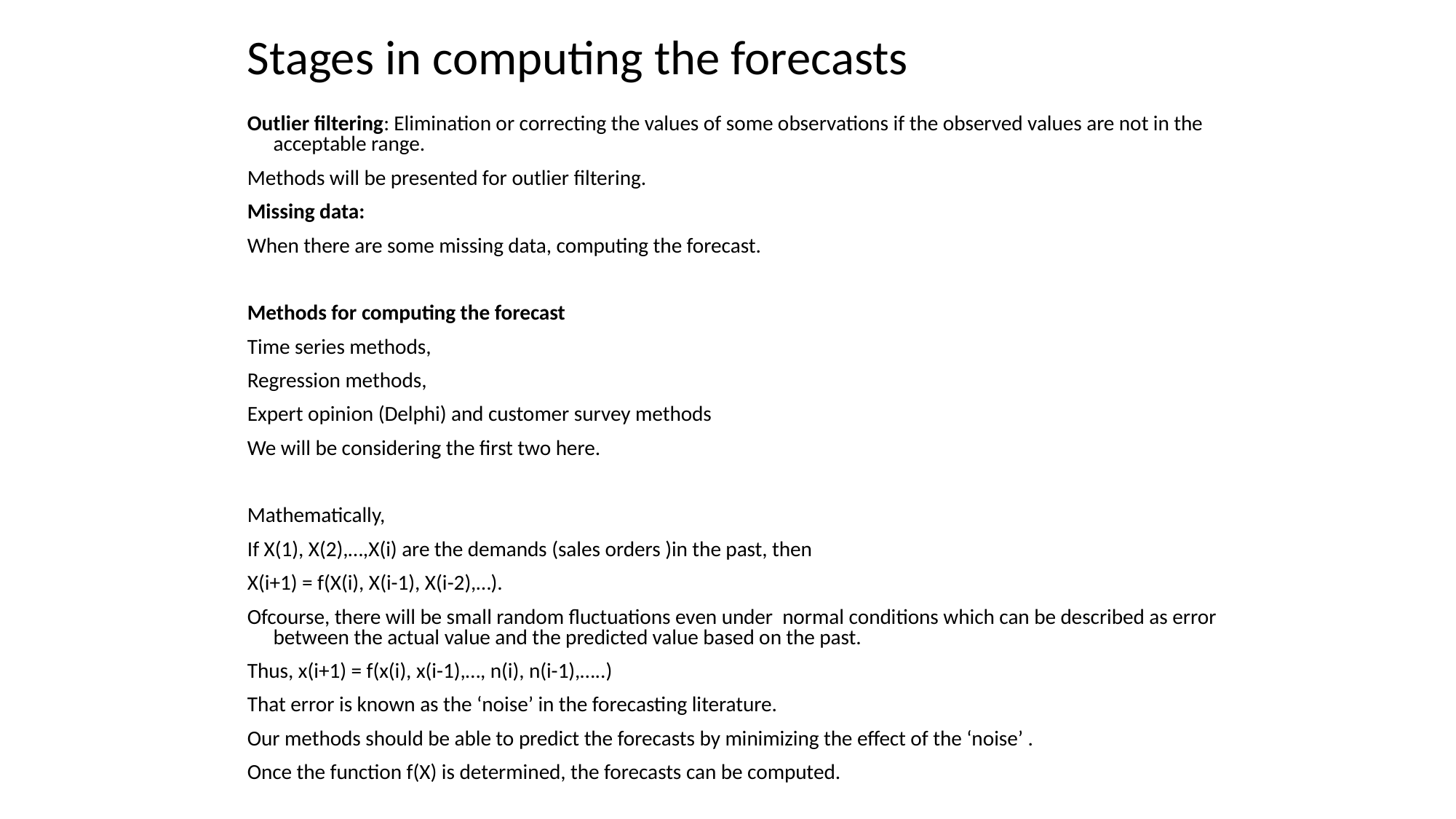

# Stages in computing the forecasts
Outlier filtering: Elimination or correcting the values of some observations if the observed values are not in the acceptable range.
Methods will be presented for outlier filtering.
Missing data:
When there are some missing data, computing the forecast.

Methods for computing the forecast
Time series methods,
Regression methods,
Expert opinion (Delphi) and customer survey methods
We will be considering the first two here.

Mathematically,
If X(1), X(2),…,X(i) are the demands (sales orders )in the past, then
X(i+1) = f(X(i), X(i-1), X(i-2),…).
Ofcourse, there will be small random fluctuations even under  normal conditions which can be described as error between the actual value and the predicted value based on the past.
Thus, x(i+1) = f(x(i), x(i-1),…, n(i), n(i-1),…..)
That error is known as the ‘noise’ in the forecasting literature.
Our methods should be able to predict the forecasts by minimizing the effect of the ‘noise’ .
Once the function f(X) is determined, the forecasts can be computed.